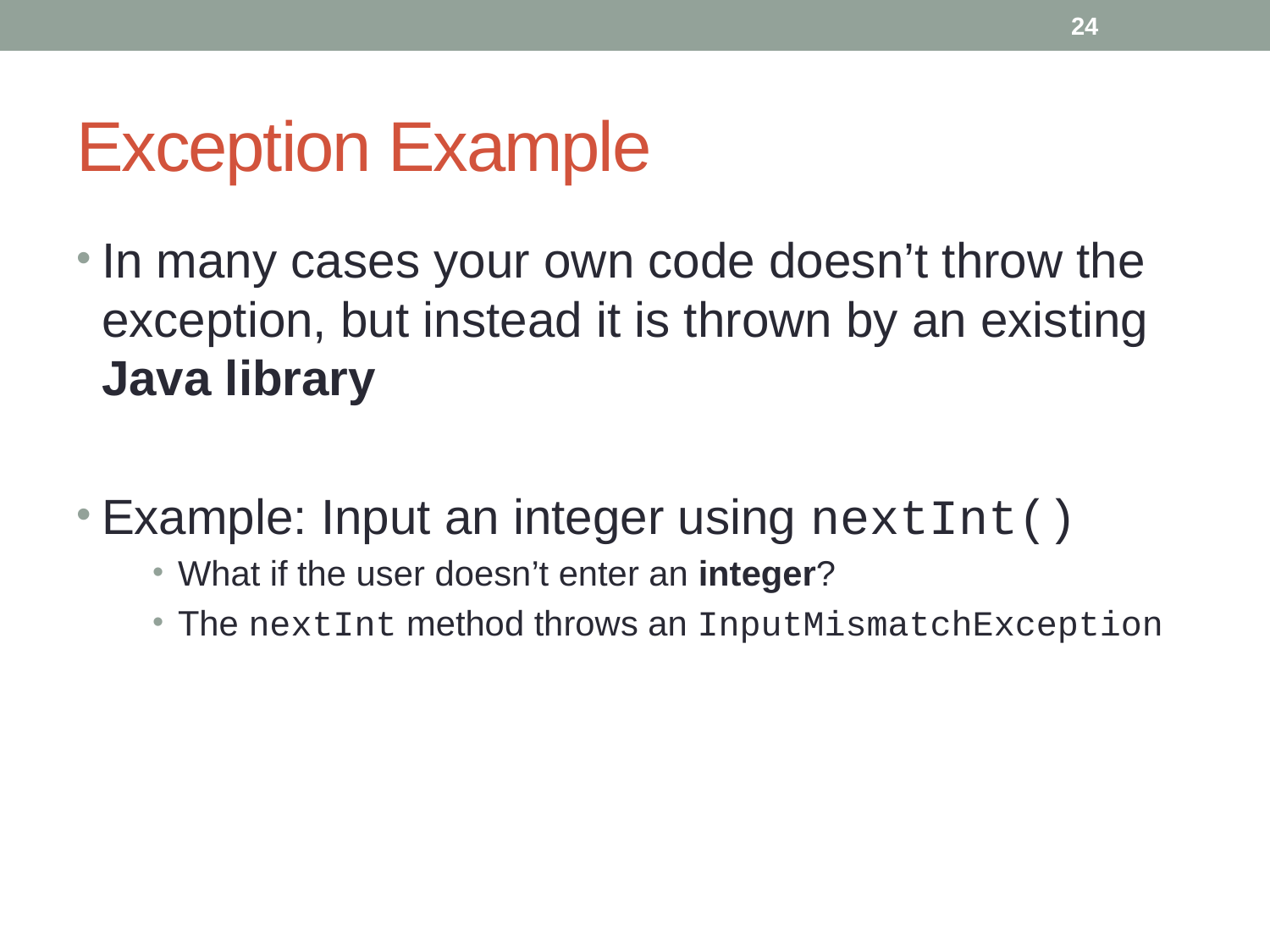

24
# Exception Example
In many cases your own code doesn’t throw the exception, but instead it is thrown by an existing Java library

Example: Input an integer using nextInt()
What if the user doesn’t enter an integer?
The nextInt method throws an InputMismatchException